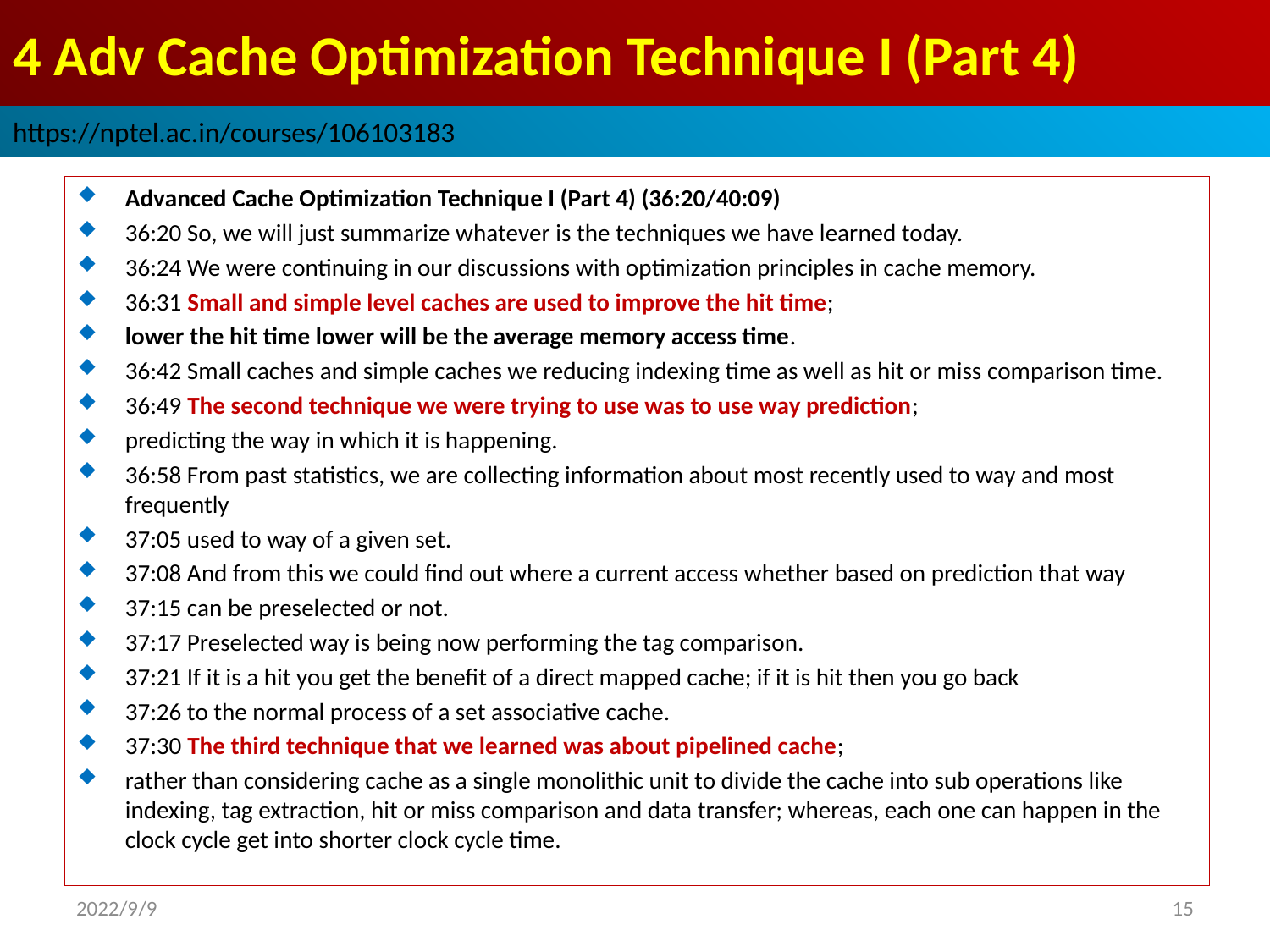

# 4 Adv Cache Optimization Technique I (Part 4)
https://nptel.ac.in/courses/106103183
Advanced Cache Optimization Technique I (Part 4) (36:20/40:09)
36:20 So, we will just summarize whatever is the techniques we have learned today.
36:24 We were continuing in our discussions with optimization principles in cache memory.
36:31 Small and simple level caches are used to improve the hit time;
lower the hit time lower will be the average memory access time.
36:42 Small caches and simple caches we reducing indexing time as well as hit or miss comparison time.
36:49 The second technique we were trying to use was to use way prediction;
predicting the way in which it is happening.
36:58 From past statistics, we are collecting information about most recently used to way and most frequently
37:05 used to way of a given set.
37:08 And from this we could find out where a current access whether based on prediction that way
37:15 can be preselected or not.
37:17 Preselected way is being now performing the tag comparison.
37:21 If it is a hit you get the benefit of a direct mapped cache; if it is hit then you go back
37:26 to the normal process of a set associative cache.
37:30 The third technique that we learned was about pipelined cache;
rather than considering cache as a single monolithic unit to divide the cache into sub operations like indexing, tag extraction, hit or miss comparison and data transfer; whereas, each one can happen in the clock cycle get into shorter clock cycle time.
2022/9/9
15